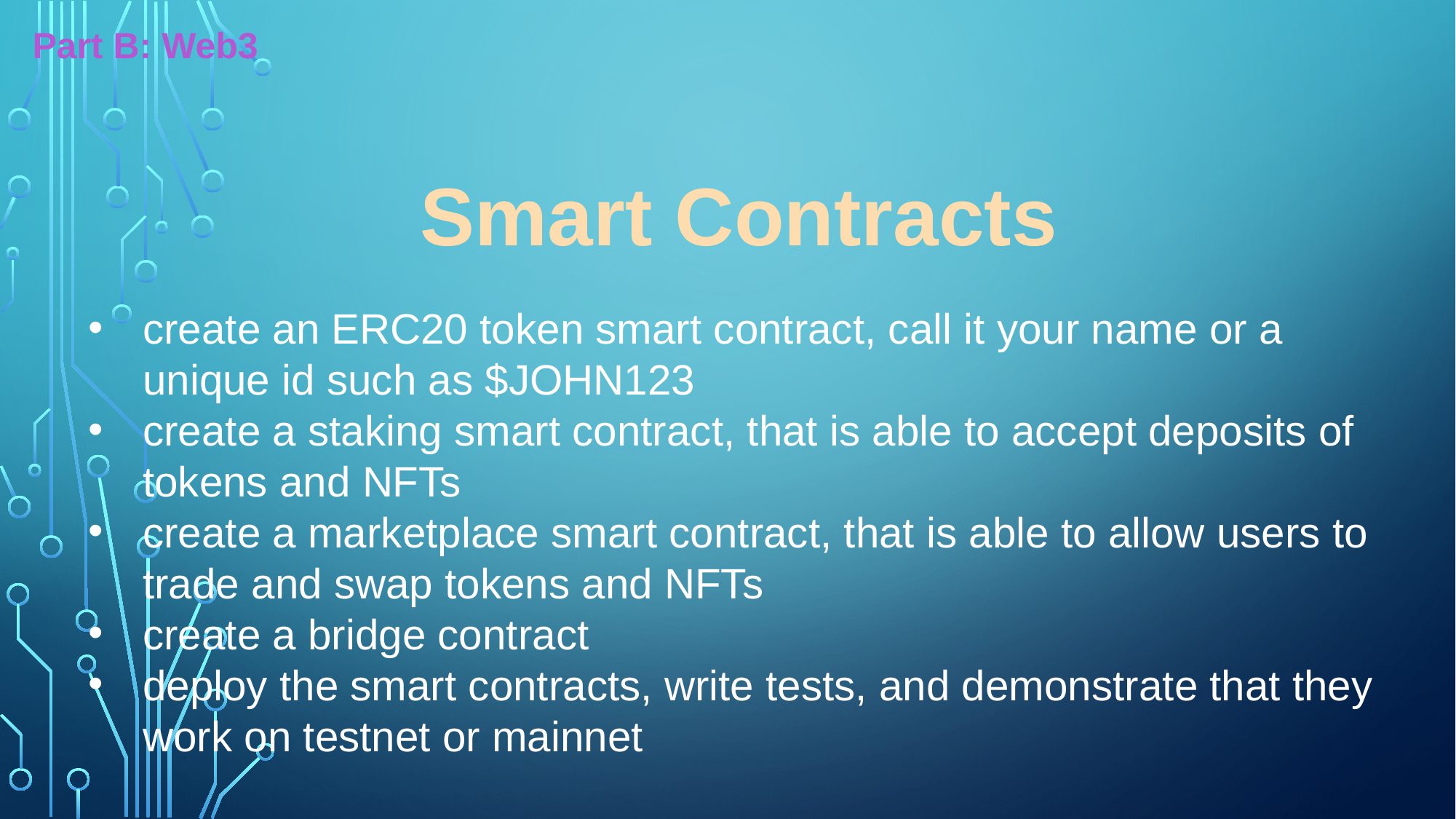

Part B: Web3
Smart Contracts
create an ERC20 token smart contract, call it your name or a unique id such as $JOHN123
create a staking smart contract, that is able to accept deposits of tokens and NFTs
create a marketplace smart contract, that is able to allow users to trade and swap tokens and NFTs
create a bridge contract
deploy the smart contracts, write tests, and demonstrate that they work on testnet or mainnet